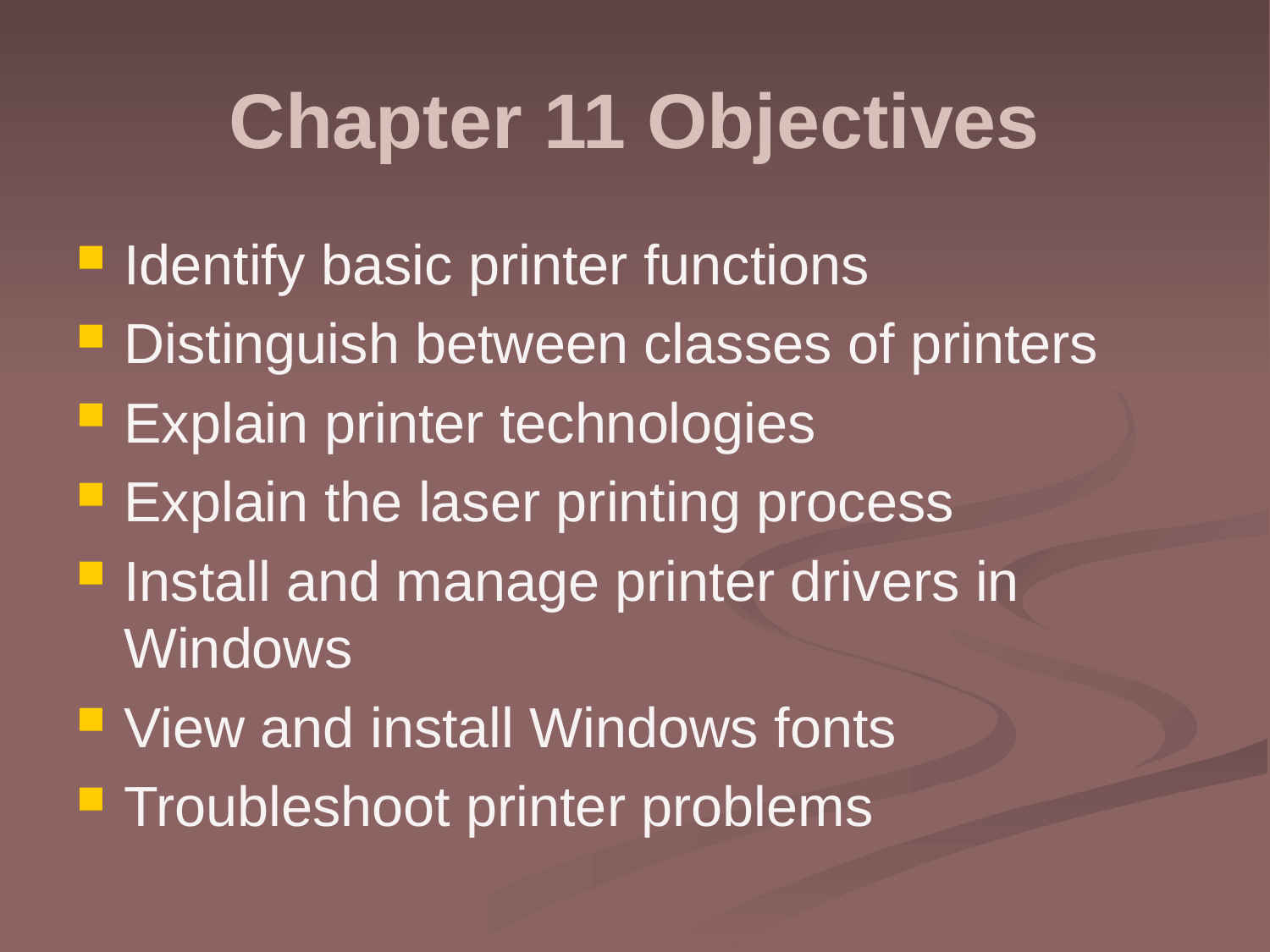

# Chapter 11 Objectives
Identify basic printer functions
Distinguish between classes of printers
Explain printer technologies
Explain the laser printing process
Install and manage printer drivers in Windows
View and install Windows fonts
Troubleshoot printer problems